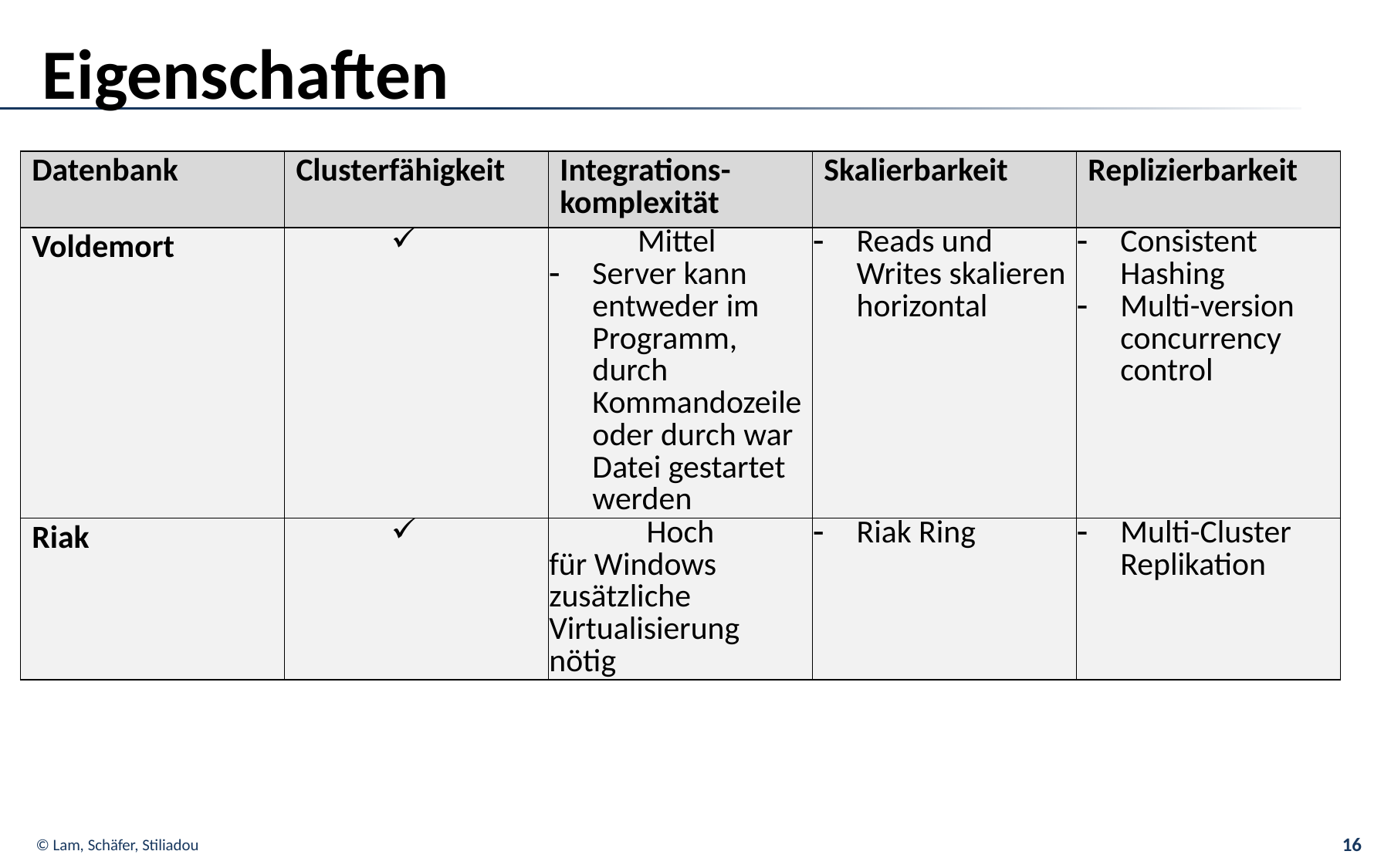

# Eigenschaften
| Datenbank | Clusterfähigkeit | Integrations- komplexität | Skalierbarkeit | Replizierbarkeit |
| --- | --- | --- | --- | --- |
| Voldemort |  | Mittel Server kann entweder im Programm, durch Kommandozeile oder durch war Datei gestartet werden | Reads und Writes skalieren horizontal | Consistent Hashing Multi-version concurrency control |
| Riak |  | Hoch für Windows zusätzliche Virtualisierung nötig | Riak Ring | Multi-Cluster Replikation |